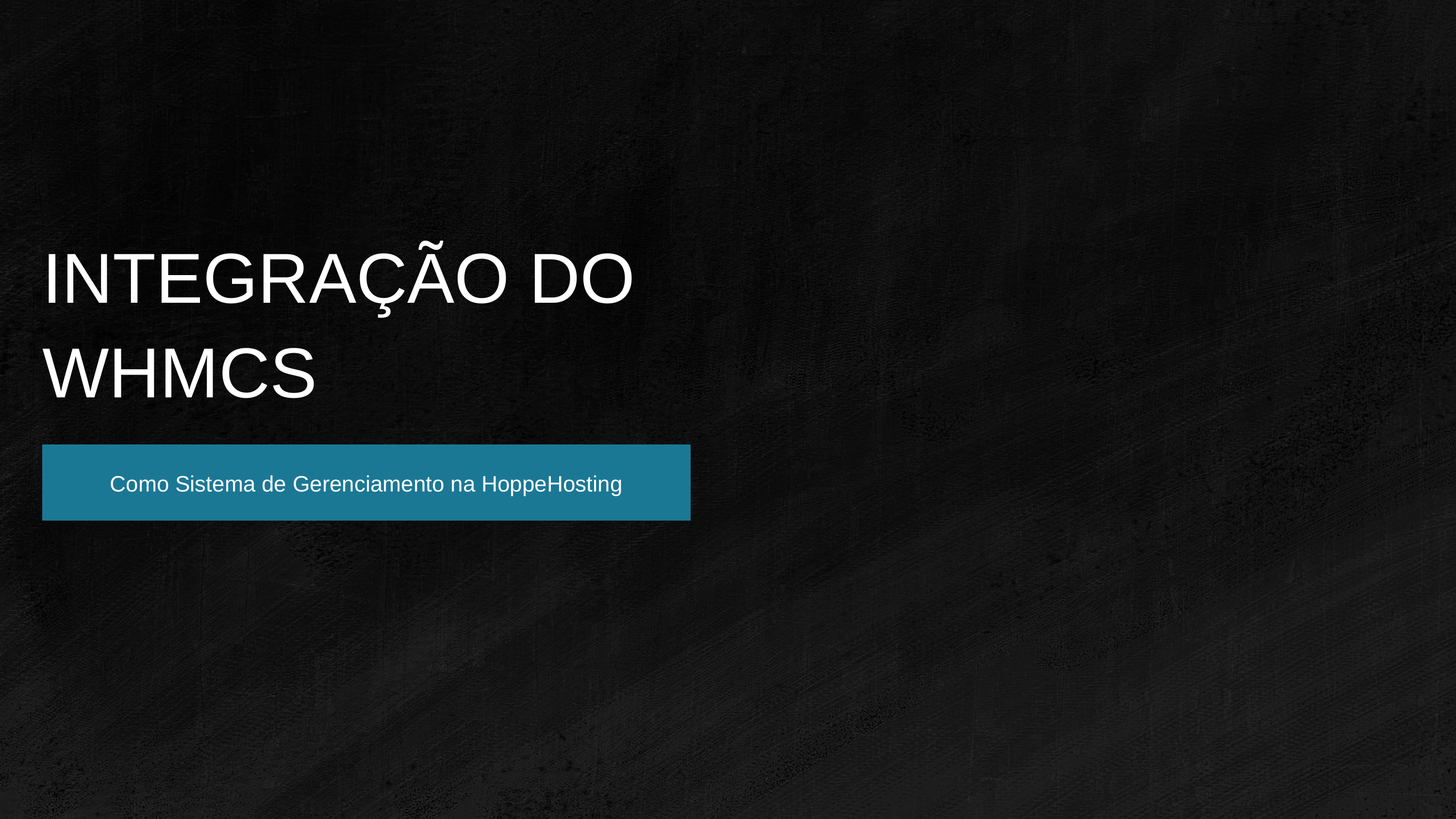

INTEGRAÇÃO DO WHMCS

Como Sistema de Gerenciamento na HoppeHosting